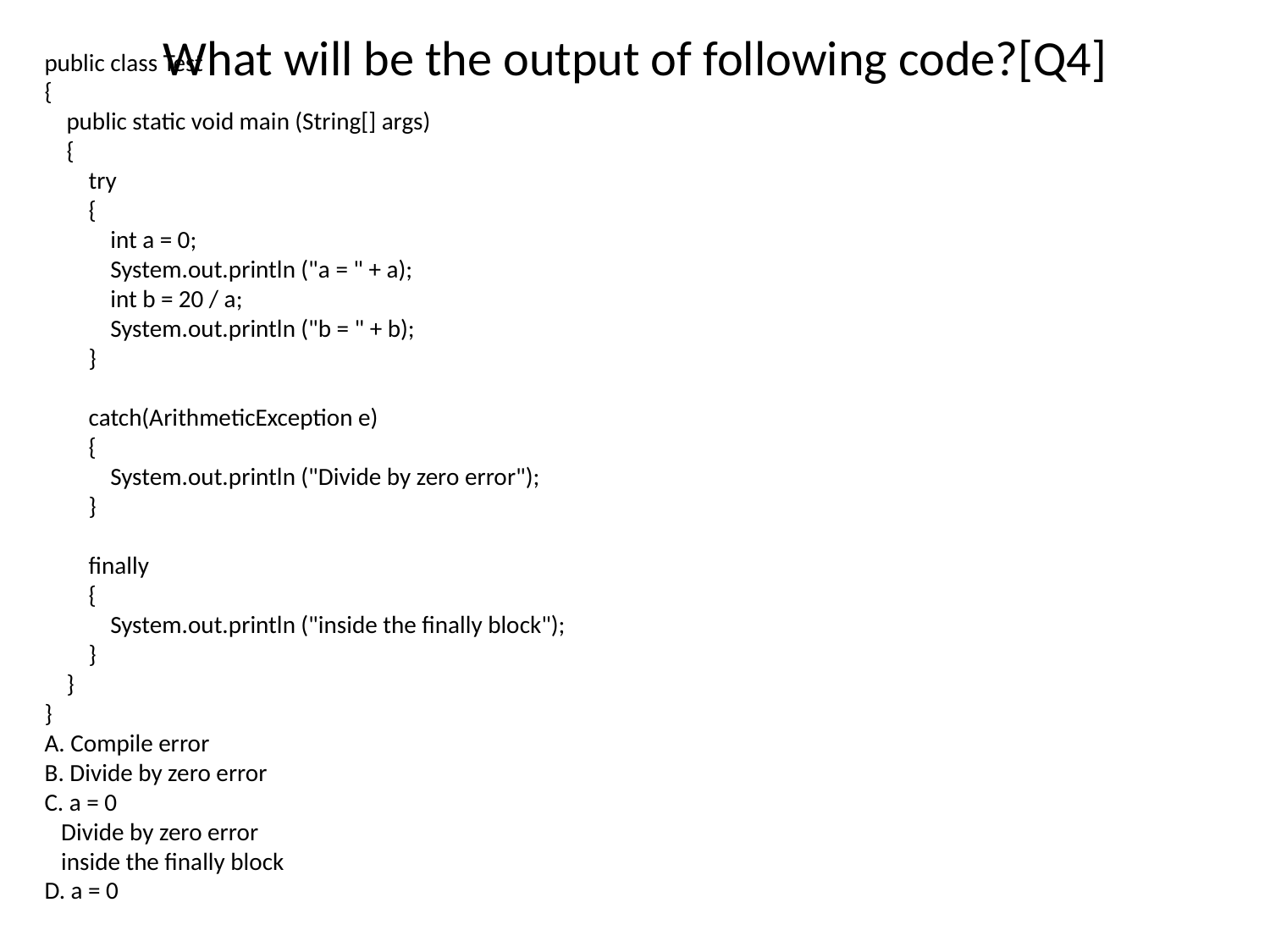

# What will be the output of following code?[Q4]
public class Test
{
    public static void main (String[] args)
    {
        try
        {
            int a = 0;
            System.out.println ("a = " + a);
            int b = 20 / a;
            System.out.println ("b = " + b);
        }

        catch(ArithmeticException e)
        {
            System.out.println ("Divide by zero error");
        }

        finally
        {
            System.out.println ("inside the finally block");
        }
    }
}
A. Compile error
B. Divide by zero error
C. a = 0
   Divide by zero error
   inside the finally block
D. a = 0